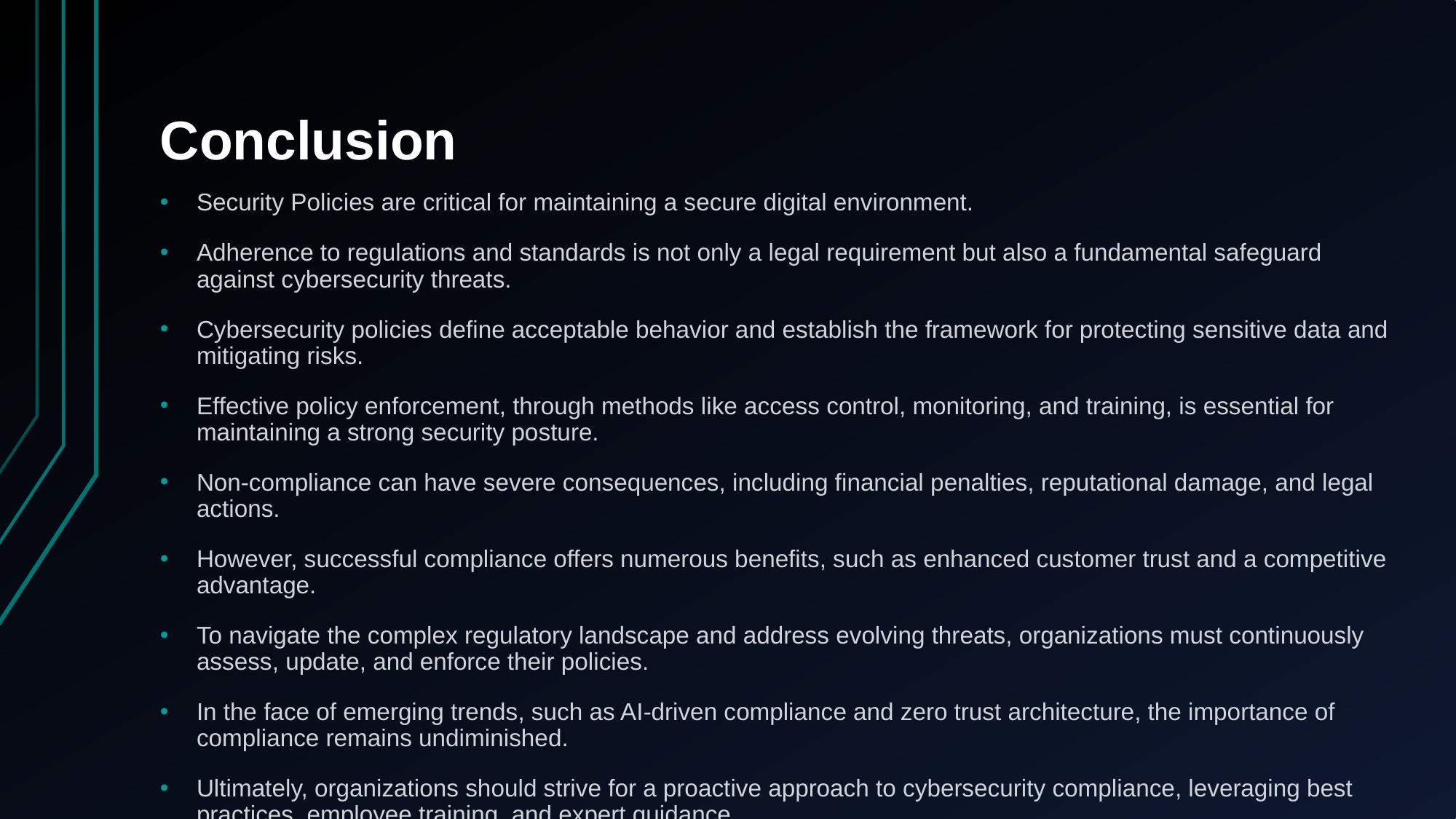

# Conclusion
Security Policies are critical for maintaining a secure digital environment.
Adherence to regulations and standards is not only a legal requirement but also a fundamental safeguard against cybersecurity threats.
Cybersecurity policies define acceptable behavior and establish the framework for protecting sensitive data and mitigating risks.
Effective policy enforcement, through methods like access control, monitoring, and training, is essential for maintaining a strong security posture.
Non-compliance can have severe consequences, including financial penalties, reputational damage, and legal actions.
However, successful compliance offers numerous benefits, such as enhanced customer trust and a competitive advantage.
To navigate the complex regulatory landscape and address evolving threats, organizations must continuously assess, update, and enforce their policies.
In the face of emerging trends, such as AI-driven compliance and zero trust architecture, the importance of compliance remains undiminished.
Ultimately, organizations should strive for a proactive approach to cybersecurity compliance, leveraging best practices, employee training, and expert guidance.